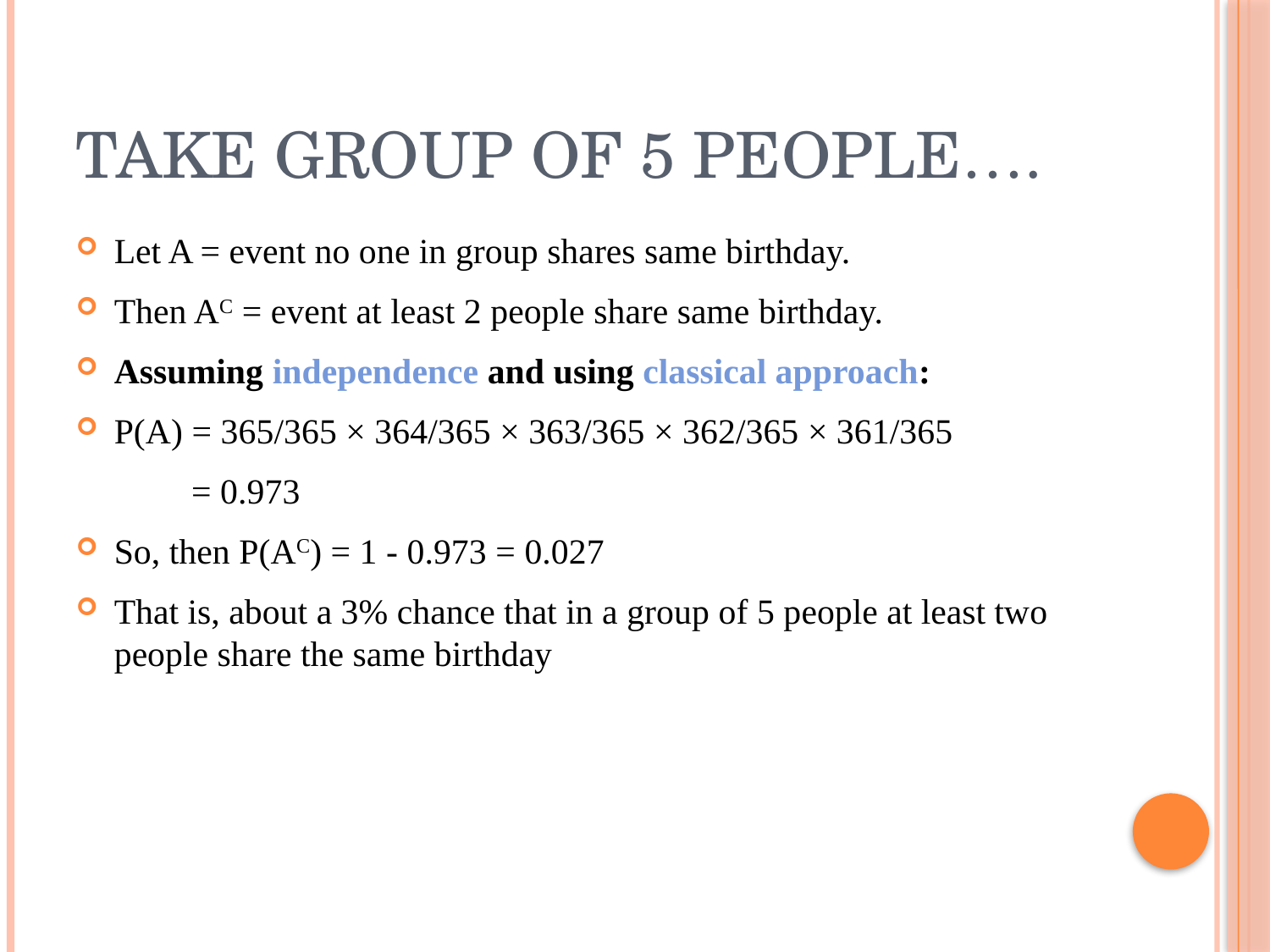

# Take group of 5 people….
Let A = event no one in group shares same birthday.
Then AC = event at least 2 people share same birthday.
Assuming independence and using classical approach:
P(A) = 365/365 × 364/365 × 363/365 × 362/365 × 361/365
             = 0.973
So, then P(AC) = 1 - 0.973 = 0.027
That is, about a 3% chance that in a group of 5 people at least two people share the same birthday